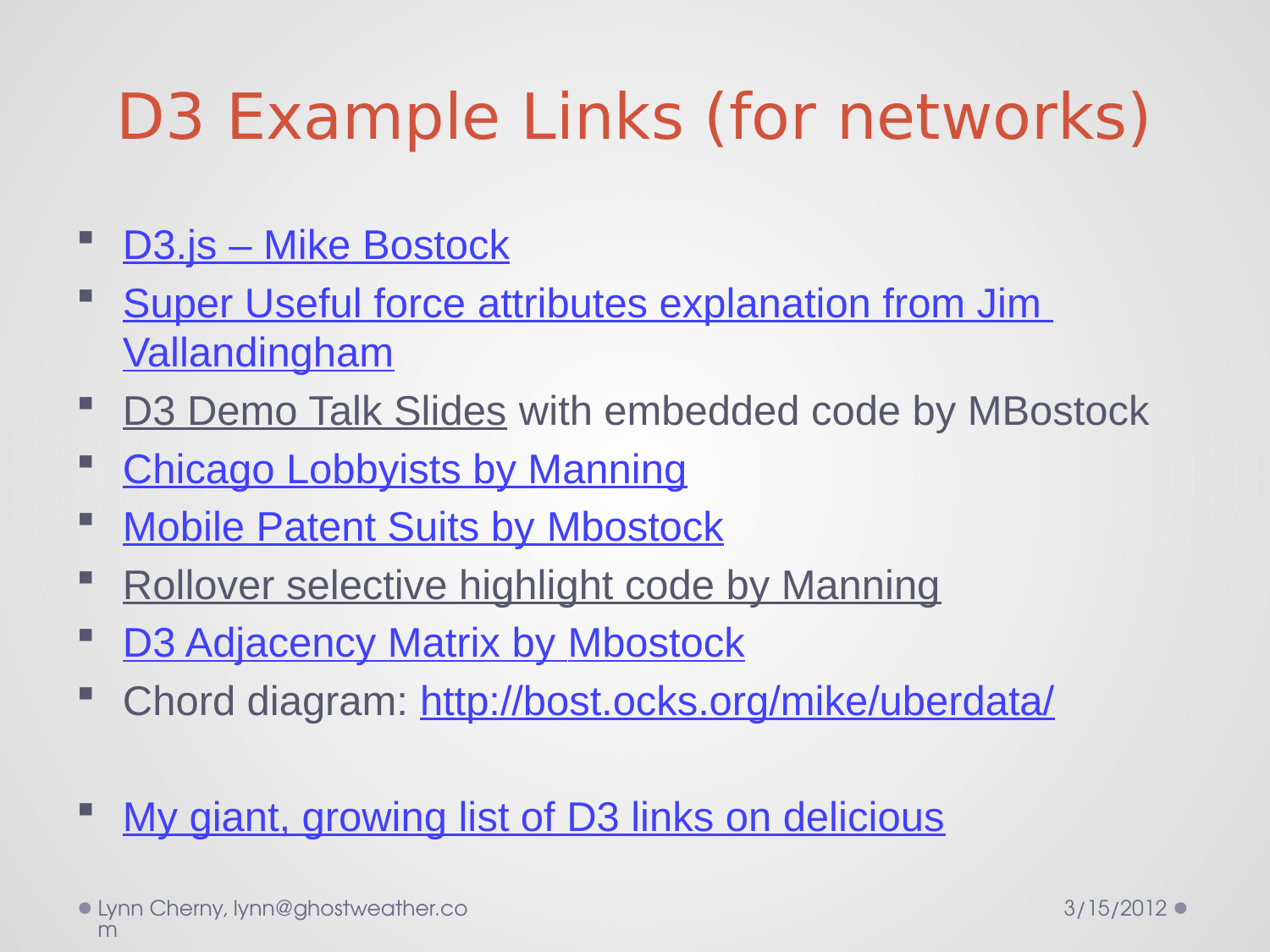

# D3 Example Links (for networks)
D3.js – Mike Bostock
Super Useful force attributes explanation from Jim Vallandingham
D3 Demo Talk Slides with embedded code by MBostock
Chicago Lobbyists by Manning
Mobile Patent Suits by Mbostock
Rollover selective highlight code by Manning
D3 Adjacency Matrix by Mbostock
Chord diagram: http://bost.ocks.org/mike/uberdata/

My giant, growing list of D3 links on delicious

Lynn Cherny, lynn@ghostweather.com
3/15/2012